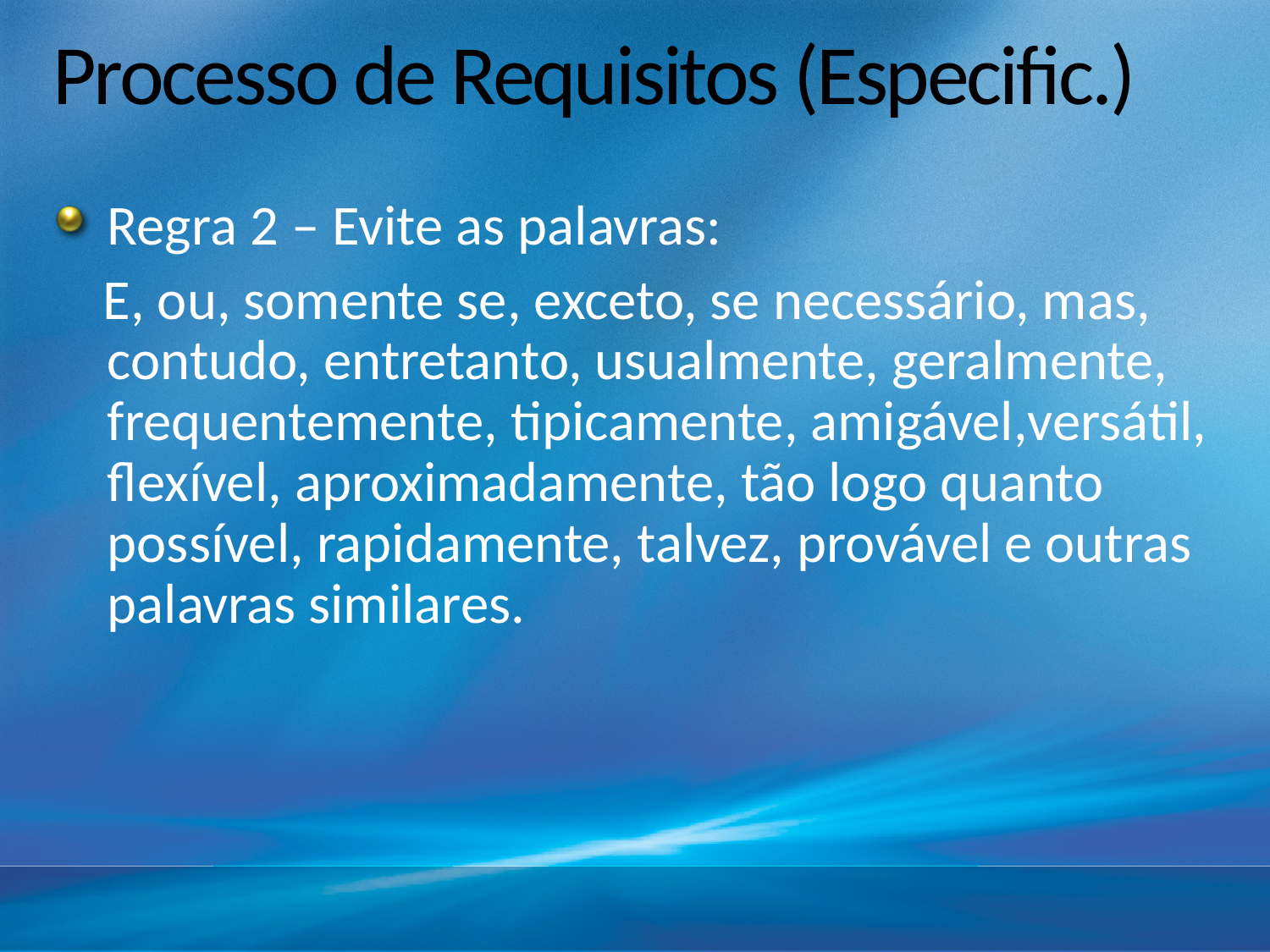

# Processo de Requisitos (Especific.)
Regra 2 – Evite as palavras:
E, ou, somente se, exceto, se necessário, mas, contudo, entretanto, usualmente, geralmente, frequentemente, tipicamente, amigável,versátil, flexível, aproximadamente, tão logo quanto possível, rapidamente, talvez, provável e outras palavras similares.